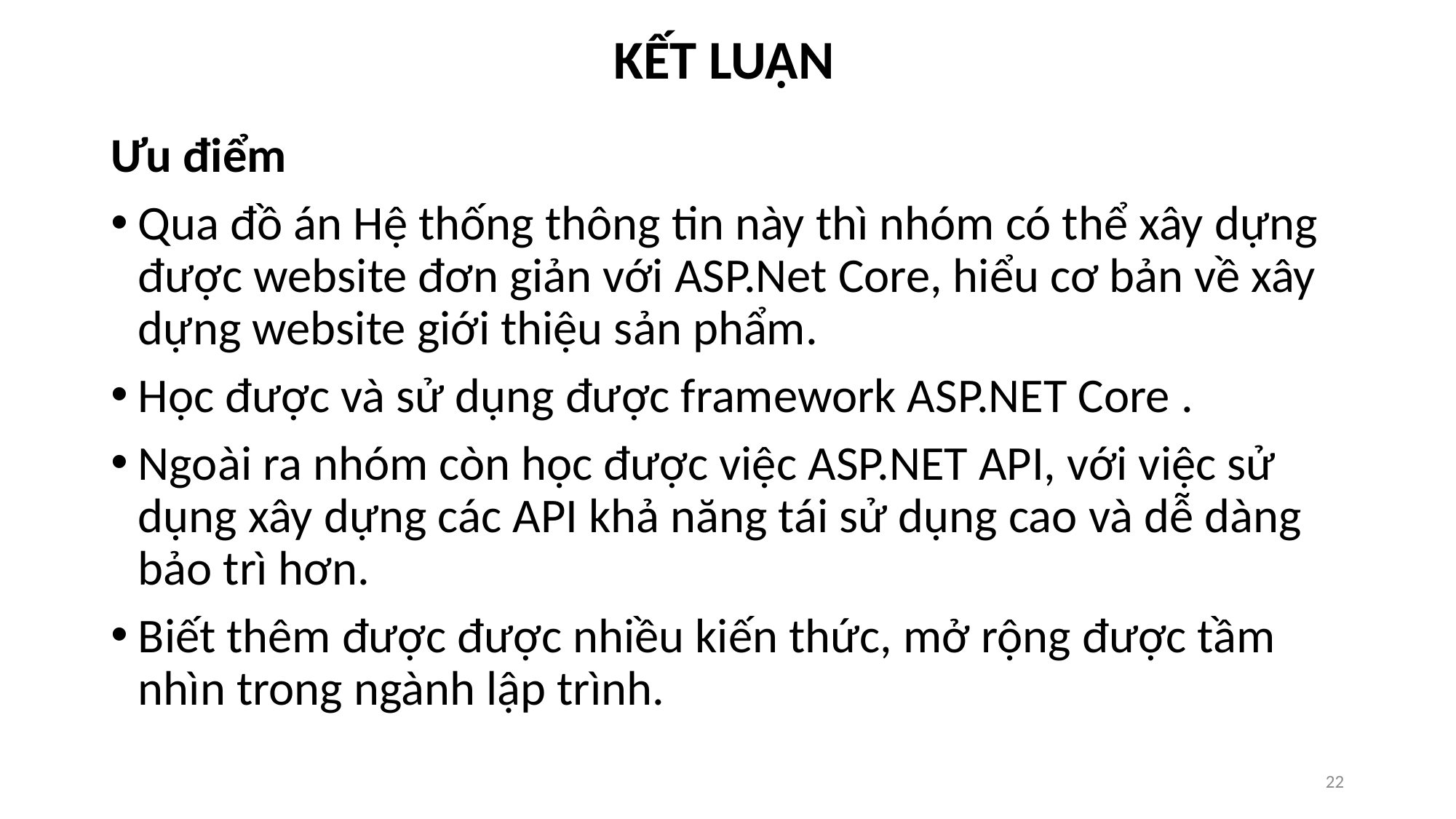

KẾT LUẬN
Ưu điểm
Qua đồ án Hệ thống thông tin này thì nhóm có thể xây dựng được website đơn giản với ASP.Net Core, hiểu cơ bản về xây dựng website giới thiệu sản phẩm.
Học được và sử dụng được framework ASP.NET Core .
Ngoài ra nhóm còn học được việc ASP.NET API, với việc sử dụng xây dựng các API khả năng tái sử dụng cao và dễ dàng bảo trì hơn.
Biết thêm được được nhiều kiến thức, mở rộng được tầm nhìn trong ngành lập trình.
22